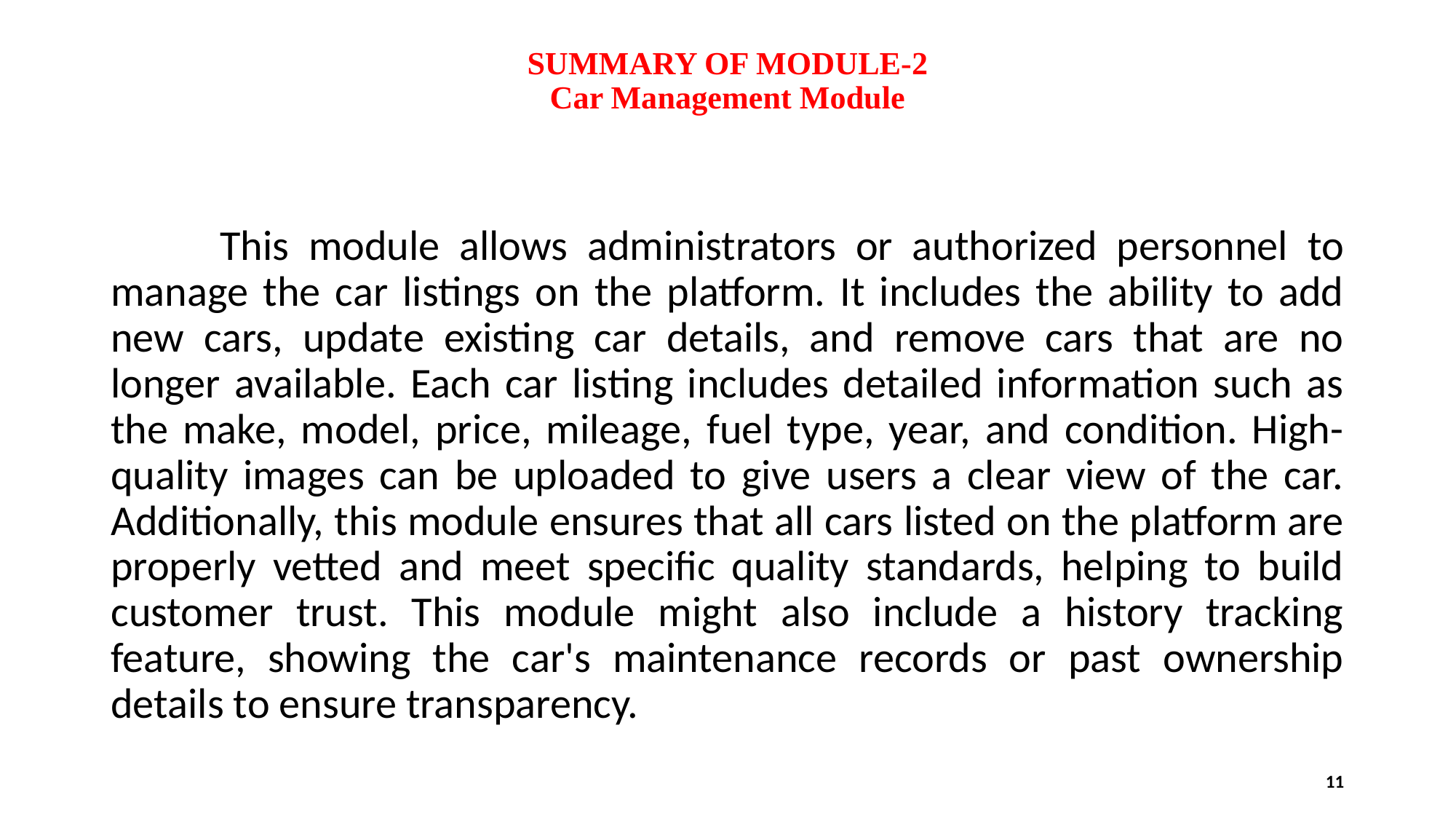

# SUMMARY OF MODULE-2 Car Management Module
	This module allows administrators or authorized personnel to manage the car listings on the platform. It includes the ability to add new cars, update existing car details, and remove cars that are no longer available. Each car listing includes detailed information such as the make, model, price, mileage, fuel type, year, and condition. High-quality images can be uploaded to give users a clear view of the car. Additionally, this module ensures that all cars listed on the platform are properly vetted and meet specific quality standards, helping to build customer trust. This module might also include a history tracking feature, showing the car's maintenance records or past ownership details to ensure transparency.
11